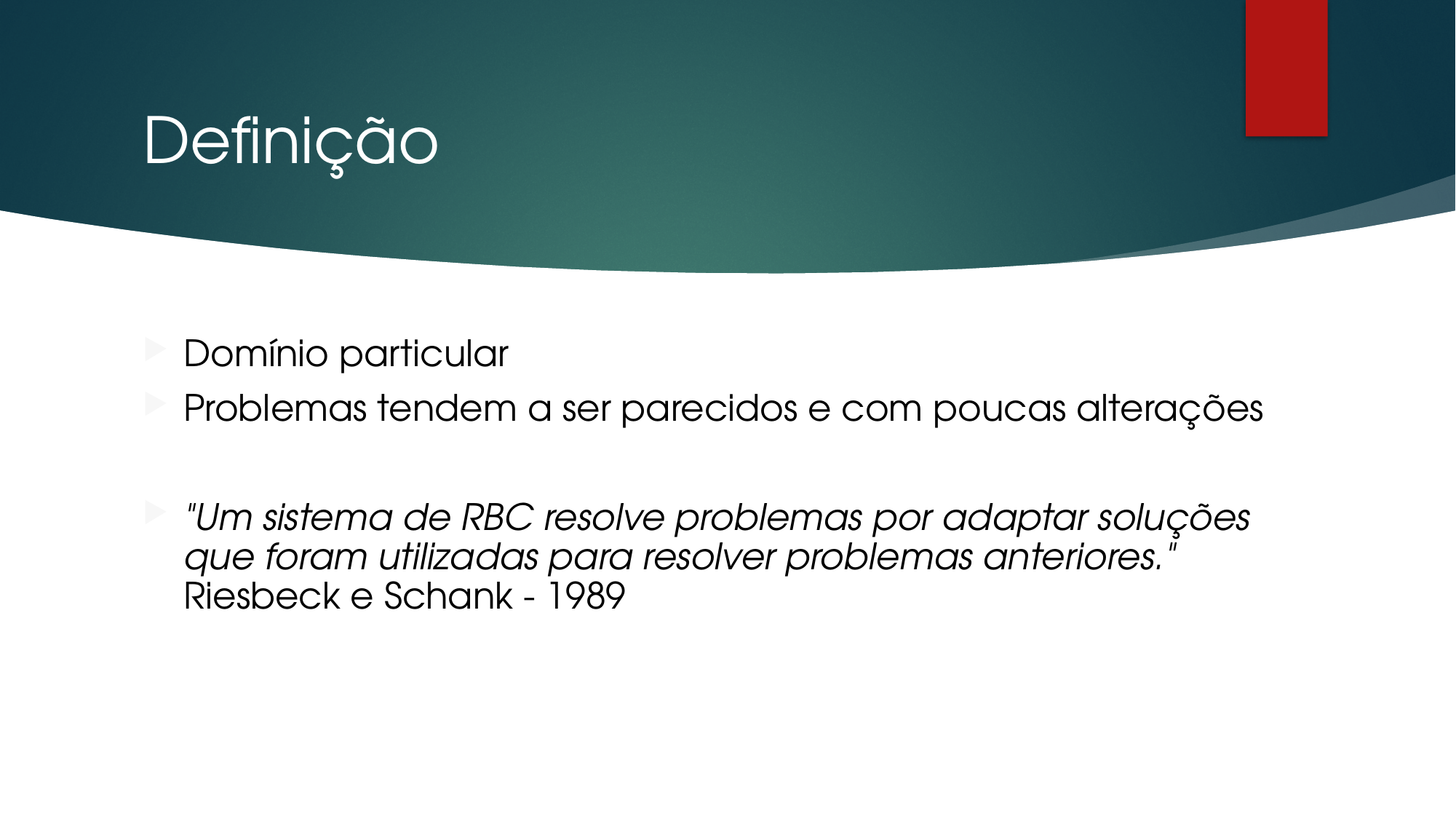

# Definição

Domínio particular
Problemas tendem a ser parecidos e com poucas alterações

"Um sistema de RBC resolve problemas por adaptar soluções que foram utilizadas para resolver problemas anteriores." Riesbeck e Schank - 1989